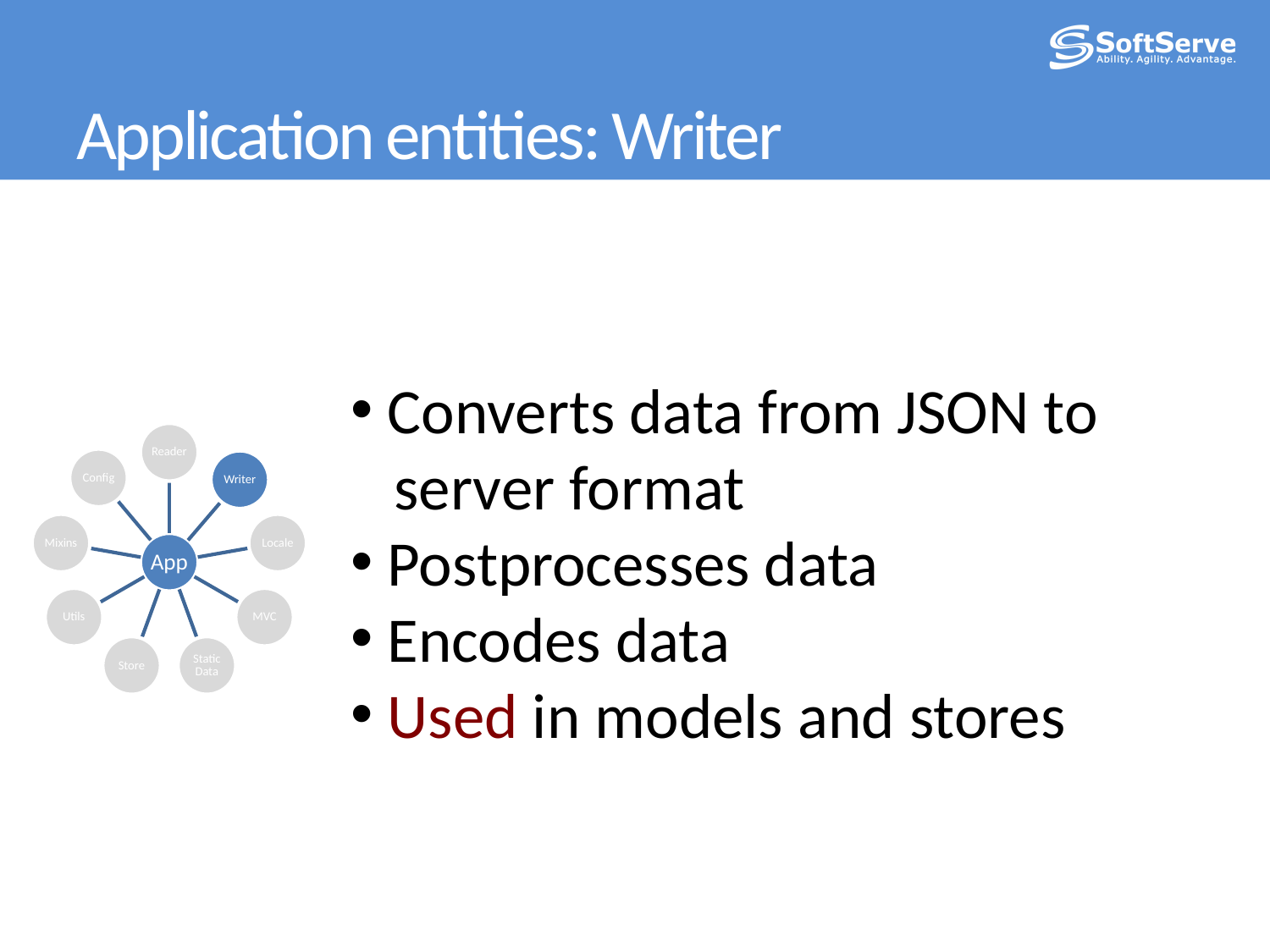

# Application entities: Writer

 Converts data from JSON to
   server format
 Postprocesses data
 Encodes data
 Used in models and stores
App

Reader

Writer

Locale

MVC

Static Data

Store

Utils

Mixins

Config